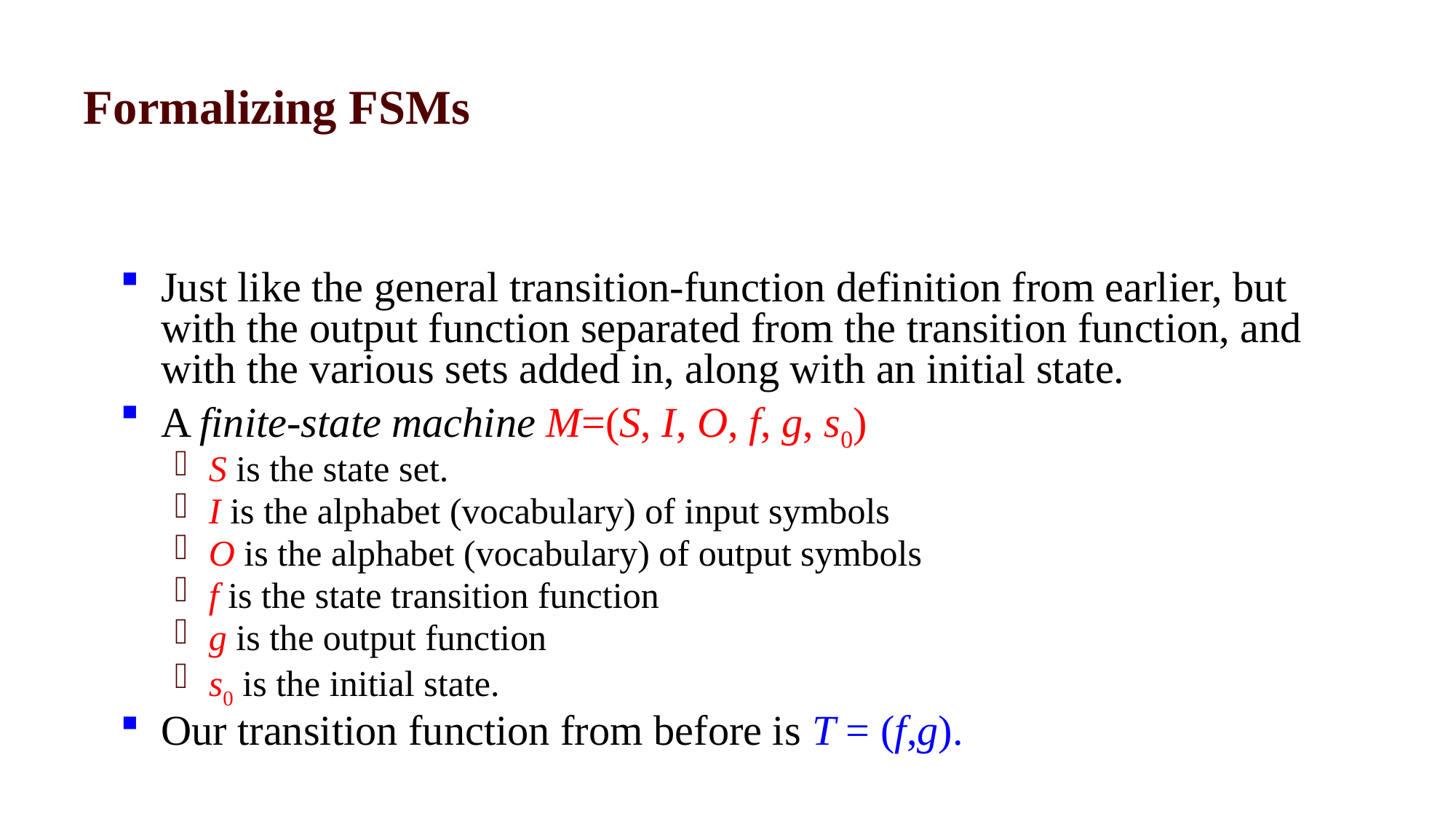

# Formalizing FSMs
Just like the general transition-function definition from earlier, but with the output function separated from the transition function, and with the various sets added in, along with an initial state.
A finite-state machine M=(S, I, O, f, g, s0)
S is the state set.
I is the alphabet (vocabulary) of input symbols
O is the alphabet (vocabulary) of output symbols
f is the state transition function
g is the output function
s0 is the initial state.
Our transition function from before is T = (f,g).